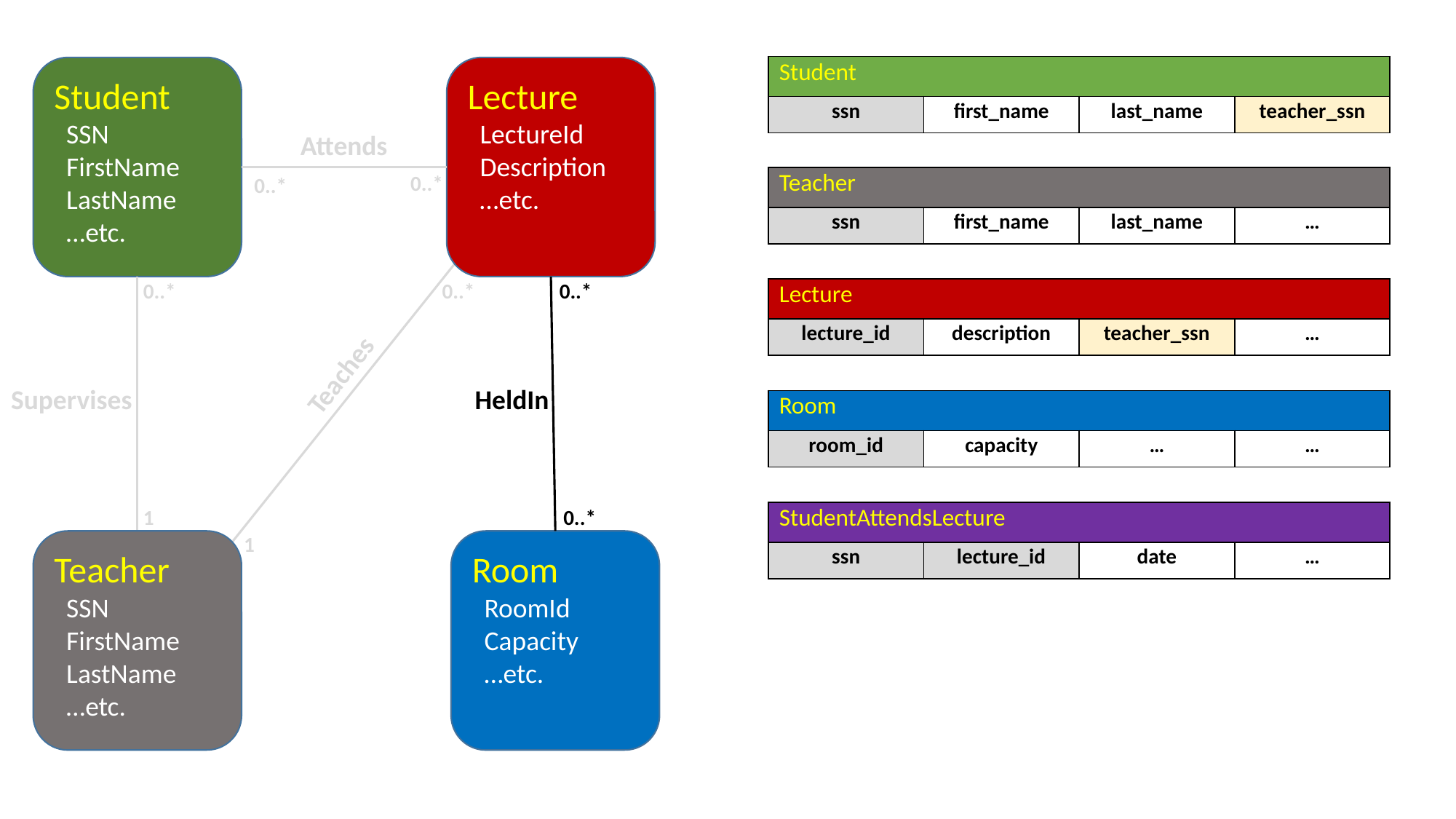

| Student |  |  |  |
| --- | --- | --- | --- |
| ssn | first\_name | last\_name | teacher\_ssn |
Student
  SSN
  FirstName
  LastName
  …etc.
Lecture
  LectureId
  Description
  …etc.
Attends
0..*
0..*
| Teacher |  |  |  |
| --- | --- | --- | --- |
| ssn | first\_name | last\_name | … |
0..*
0..*
0..*
| Lecture |  |  |  |
| --- | --- | --- | --- |
| lecture\_id | description | teacher\_ssn | … |
Teaches
Supervises
HeldIn
| Room |  |  |  |
| --- | --- | --- | --- |
| room\_id | capacity | … | … |
0..*
1
| StudentAttendsLecture |  |  |  |
| --- | --- | --- | --- |
| ssn | lecture\_id | date | … |
1
Teacher
  SSN
  FirstName
  LastName
  …etc.
Room
  RoomId
  Capacity
  …etc.